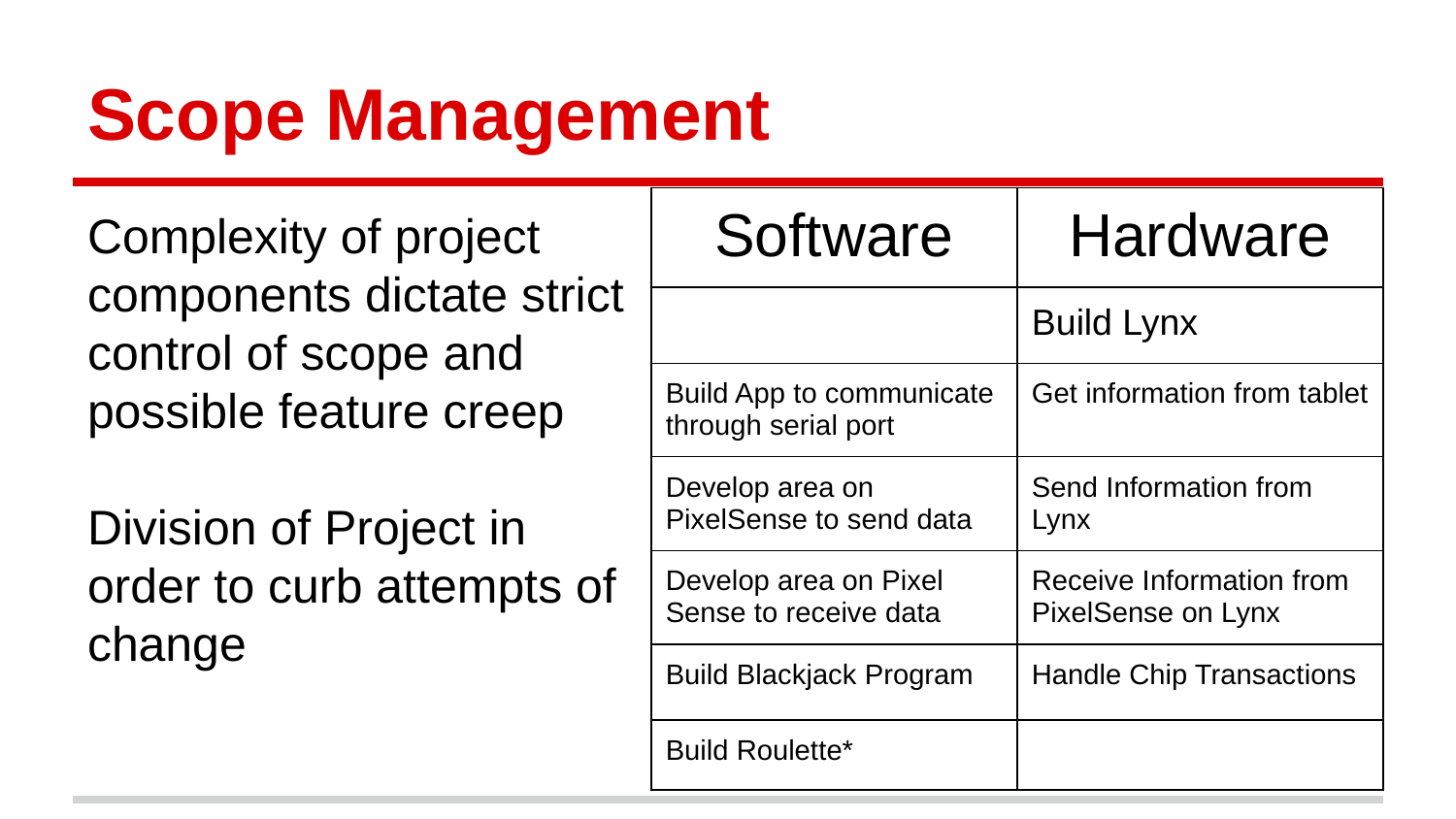

# Scope Management
| Software | Hardware |
| --- | --- |
|  | Build Lynx |
| Build App to communicate through serial port | Get information from tablet |
| Develop area on PixelSense to send data | Send Information from Lynx |
| Develop area on Pixel Sense to receive data | Receive Information from PixelSense on Lynx |
| Build Blackjack Program | Handle Chip Transactions |
| Build Roulette\* |  |
Complexity of project components dictate strict control of scope and possible feature creep

Division of Project in order to curb attempts of change